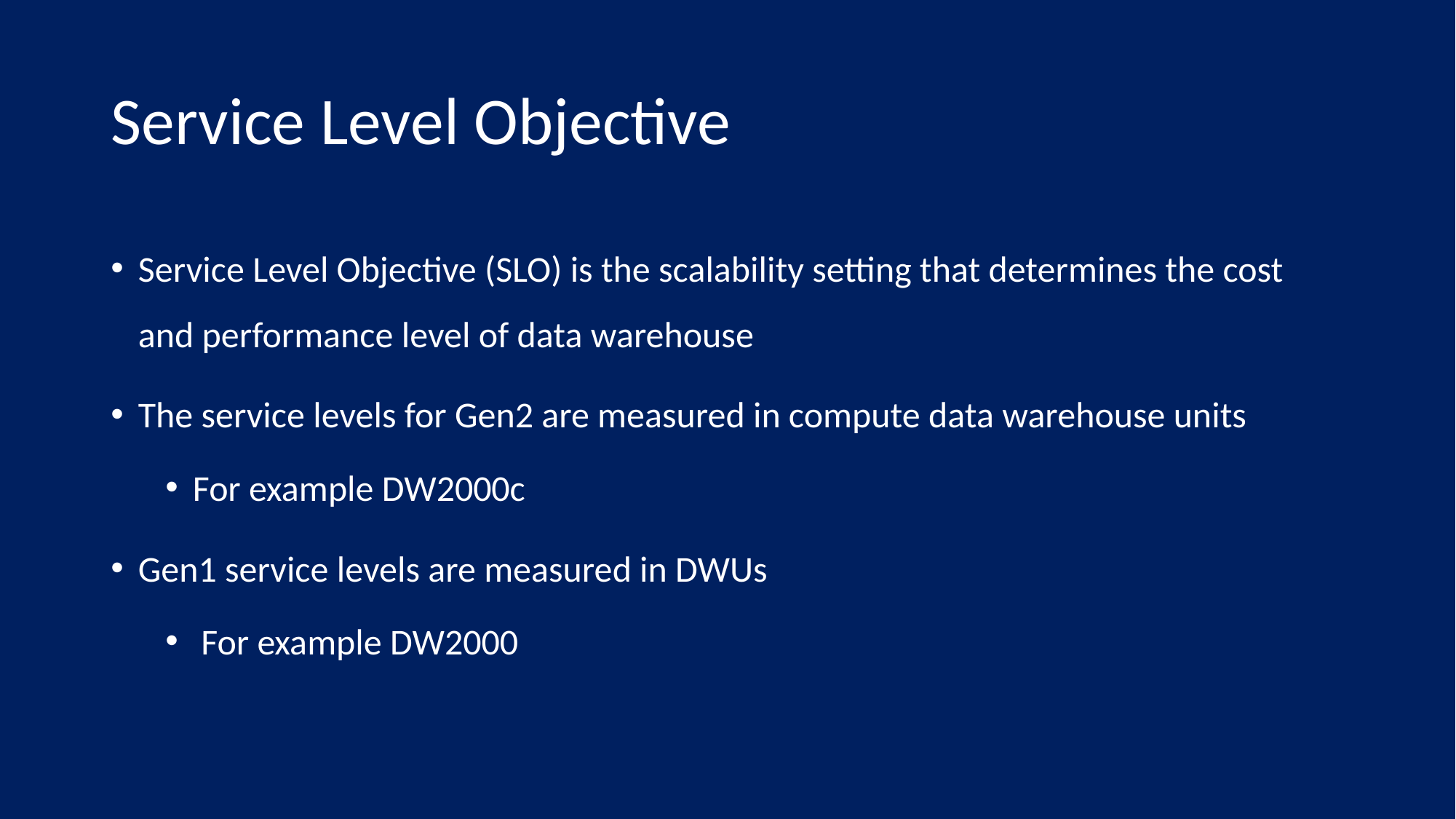

# Service Level Objective
Service Level Objective (SLO) is the scalability setting that determines the cost and performance level of data warehouse
The service levels for Gen2 are measured in compute data warehouse units
For example DW2000c
Gen1 service levels are measured in DWUs
 For example DW2000